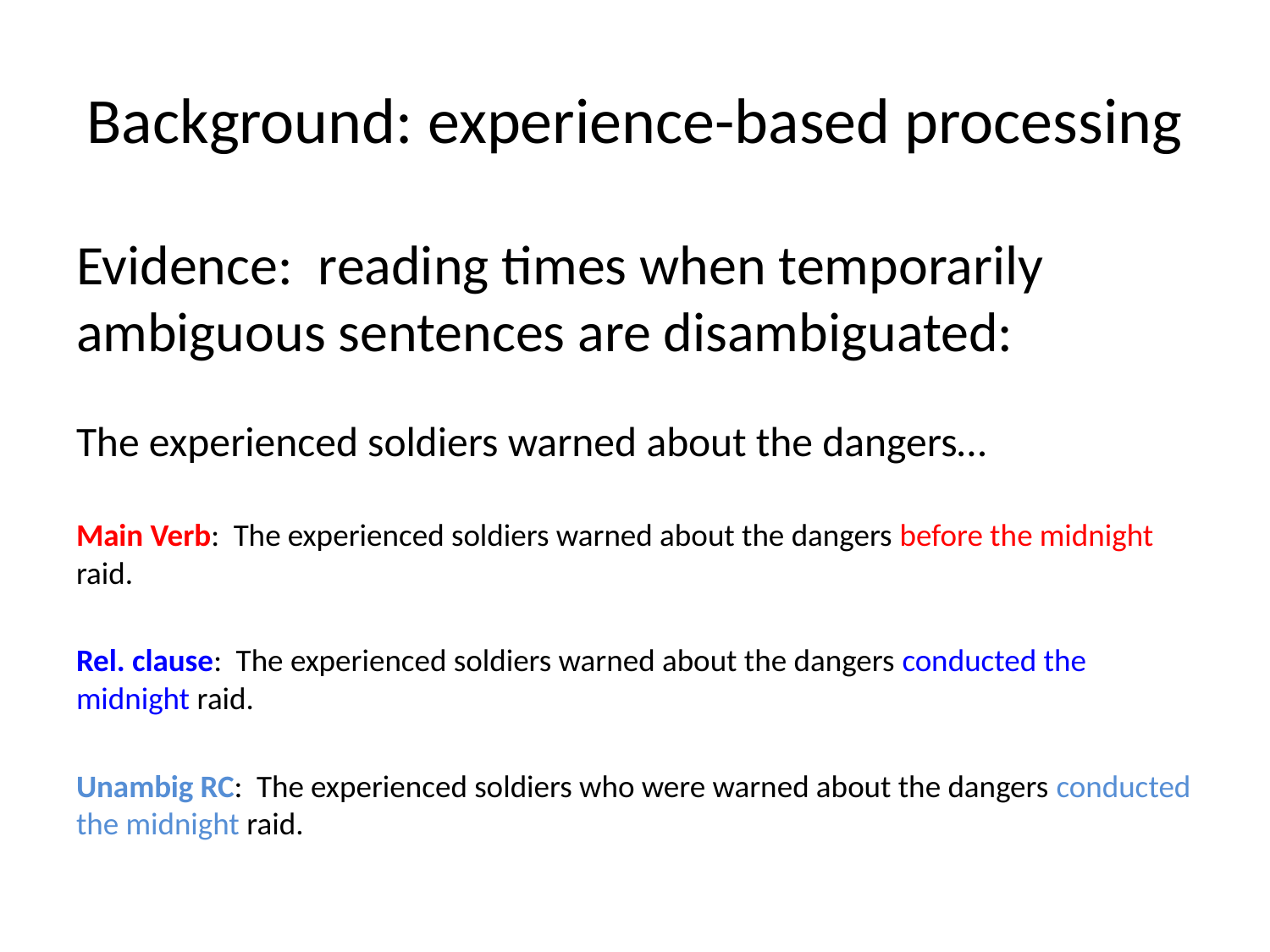

# Background: experience-based processing
Evidence:  reading times when temporarily ambiguous sentences are disambiguated:

The experienced soldiers warned about the dangers…

Main Verb:  The experienced soldiers warned about the dangers before the midnight raid.

Rel. clause:  The experienced soldiers warned about the dangers conducted the midnight raid.

Unambig RC:  The experienced soldiers who were warned about the dangers conducted the midnight raid.